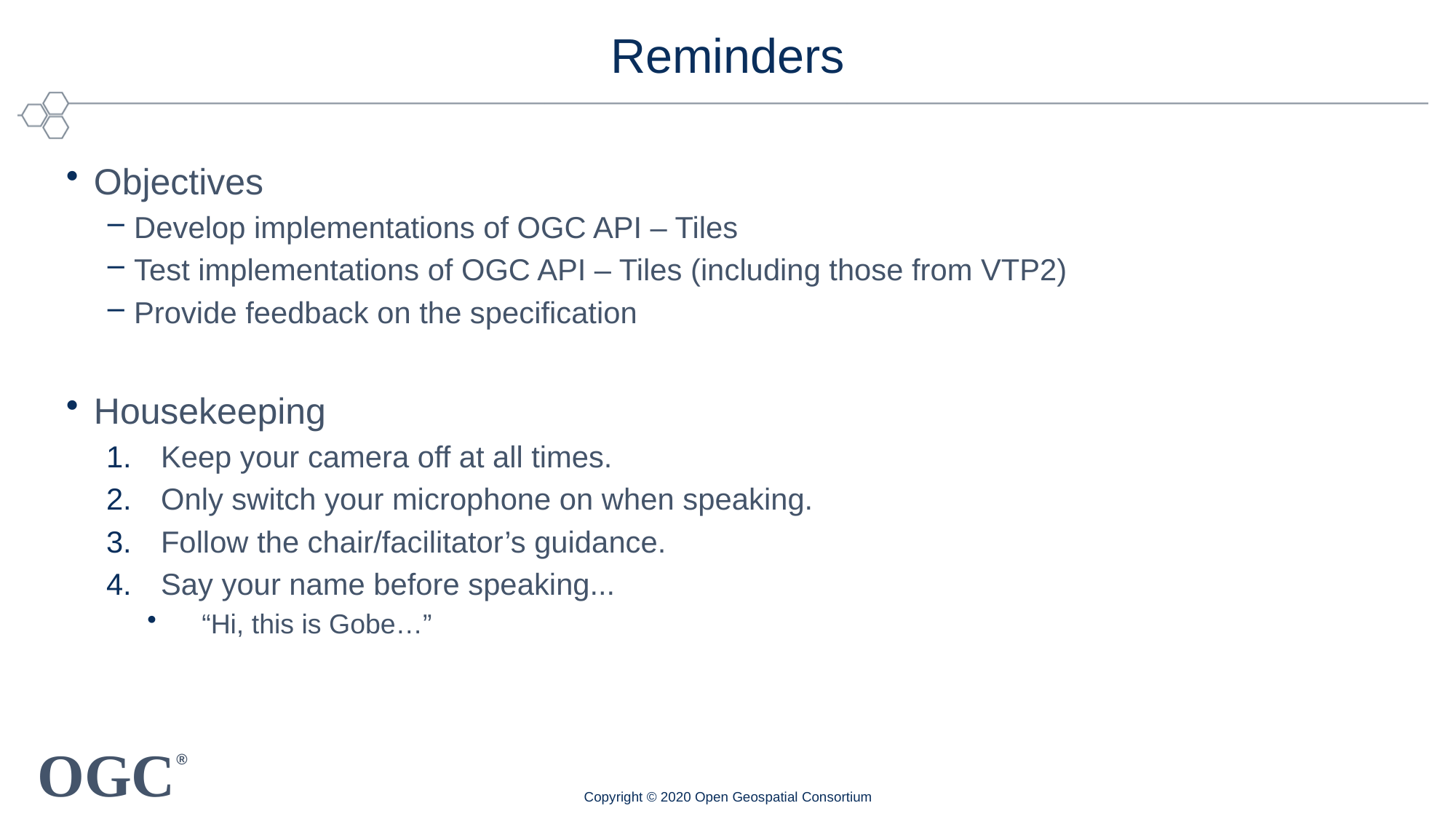

# Reminders
Objectives
Develop implementations of OGC API – Tiles
Test implementations of OGC API – Tiles (including those from VTP2)
Provide feedback on the specification

Housekeeping
Keep your camera off at all times.
Only switch your microphone on when speaking.
Follow the chair/facilitator’s guidance.
Say your name before speaking...
“Hi, this is Gobe…”

Copyright © 2020 Open Geospatial Consortium